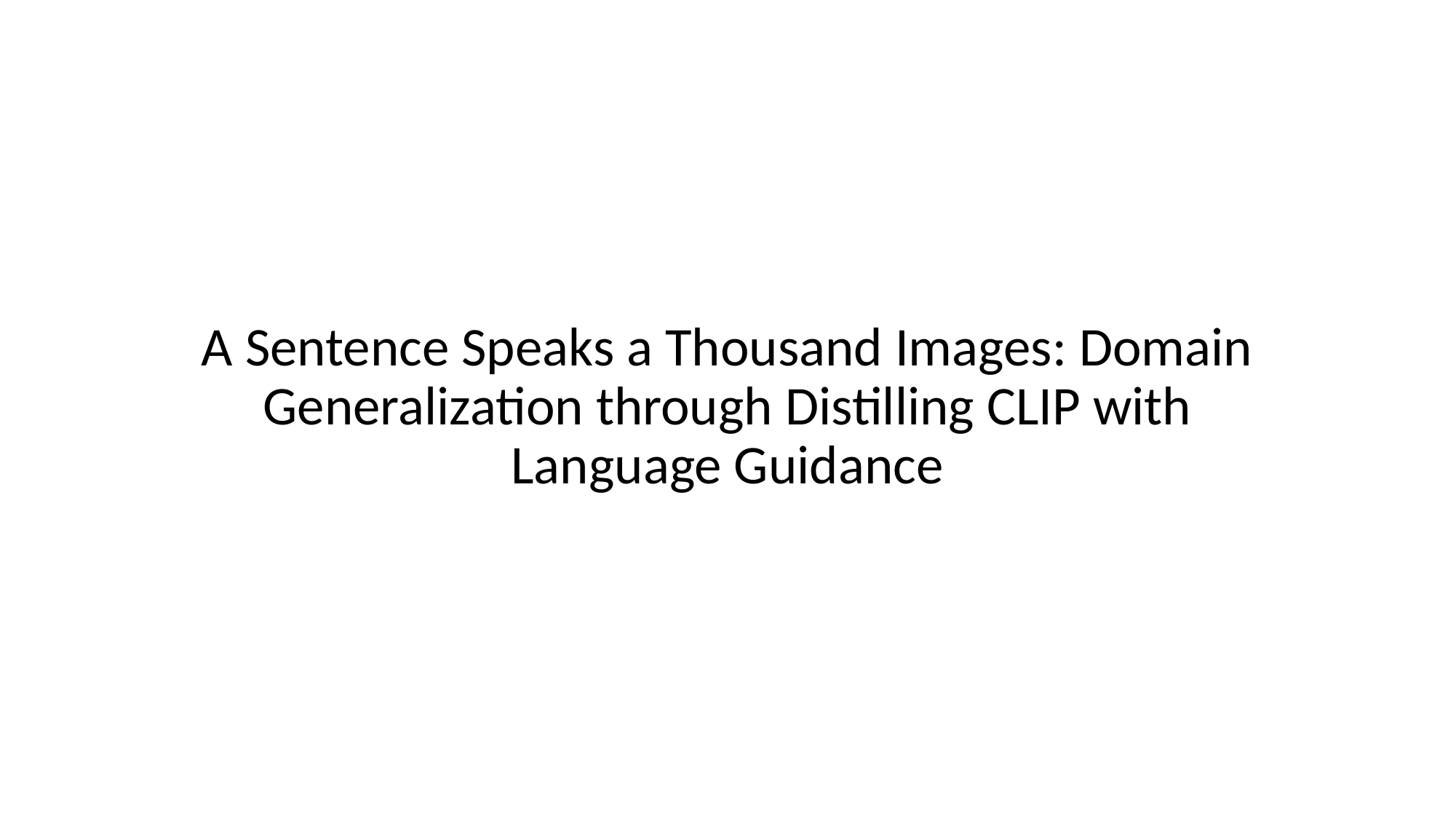

# A Sentence Speaks a Thousand Images: Domain Generalization through Distilling CLIP with Language Guidance